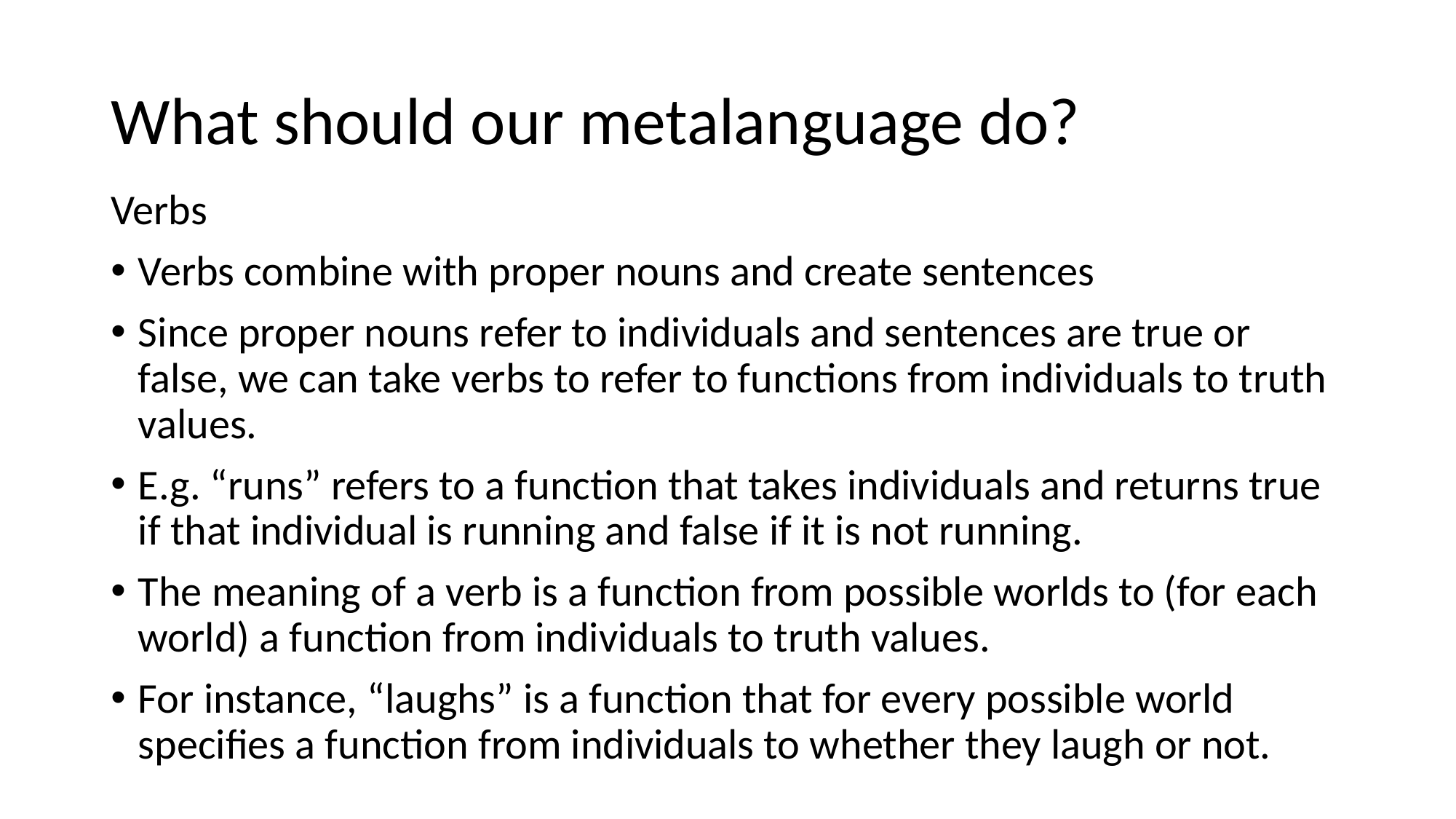

# What should our metalanguage do?
Verbs
Verbs combine with proper nouns and create sentences
Since proper nouns refer to individuals and sentences are true or false, we can take verbs to refer to functions from individuals to truth values.
E.g. “runs” refers to a function that takes individuals and returns true if that individual is running and false if it is not running.
The meaning of a verb is a function from possible worlds to (for each world) a function from individuals to truth values.
For instance, “laughs” is a function that for every possible world specifies a function from individuals to whether they laugh or not.